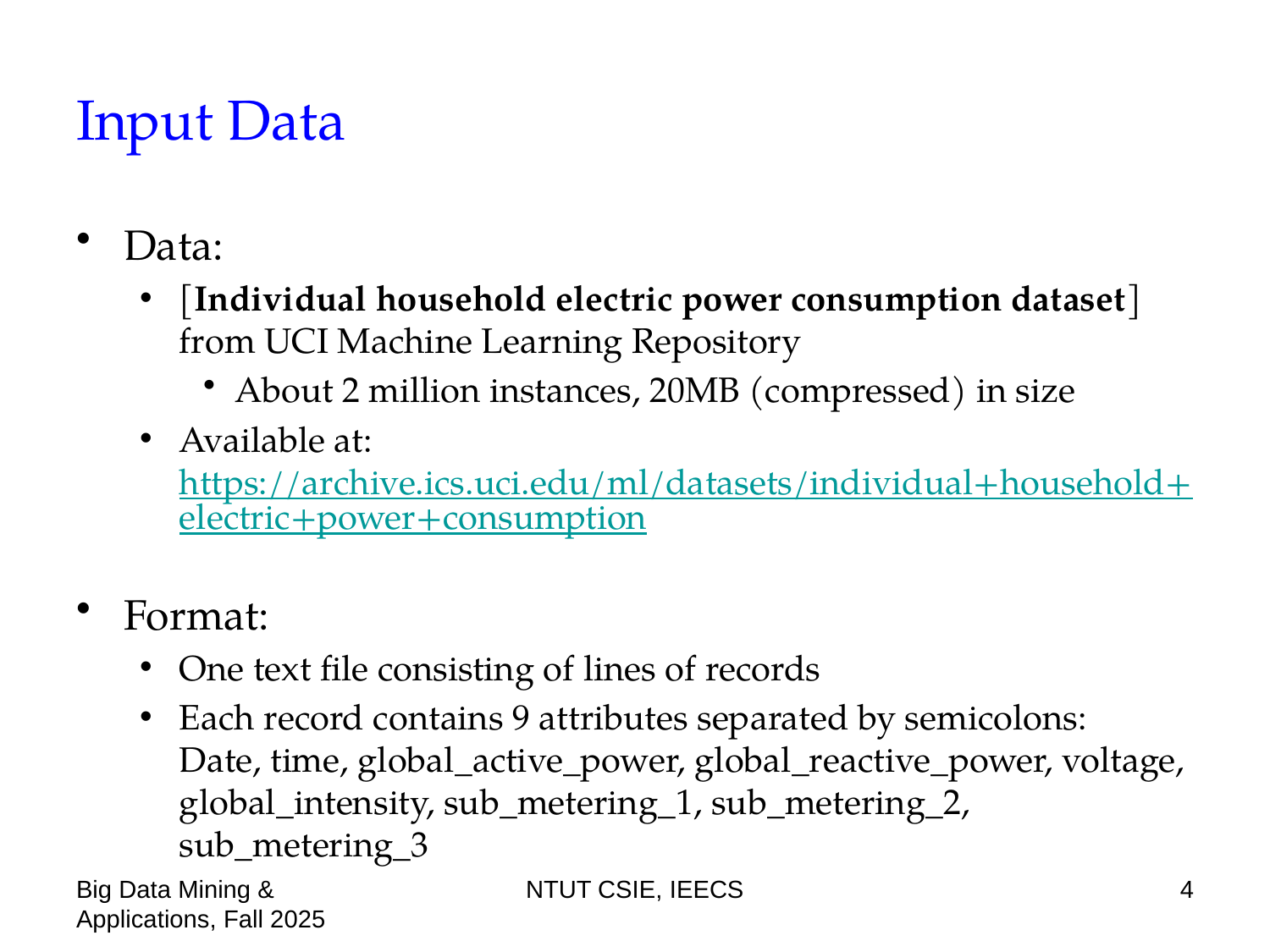

# Input Data
Data:
[Individual household electric power consumption dataset] from UCI Machine Learning Repository
About 2 million instances, 20MB (compressed) in size
Available at: https://archive.ics.uci.edu/ml/datasets/individual+household+electric+power+consumption
Format:
One text file consisting of lines of records
Each record contains 9 attributes separated by semicolons:
Date, time, global_active_power, global_reactive_power, voltage, global_intensity, sub_metering_1, sub_metering_2, sub_metering_3
Big Data Mining & Applications, Fall 2025
NTUT CSIE, IEECS
4